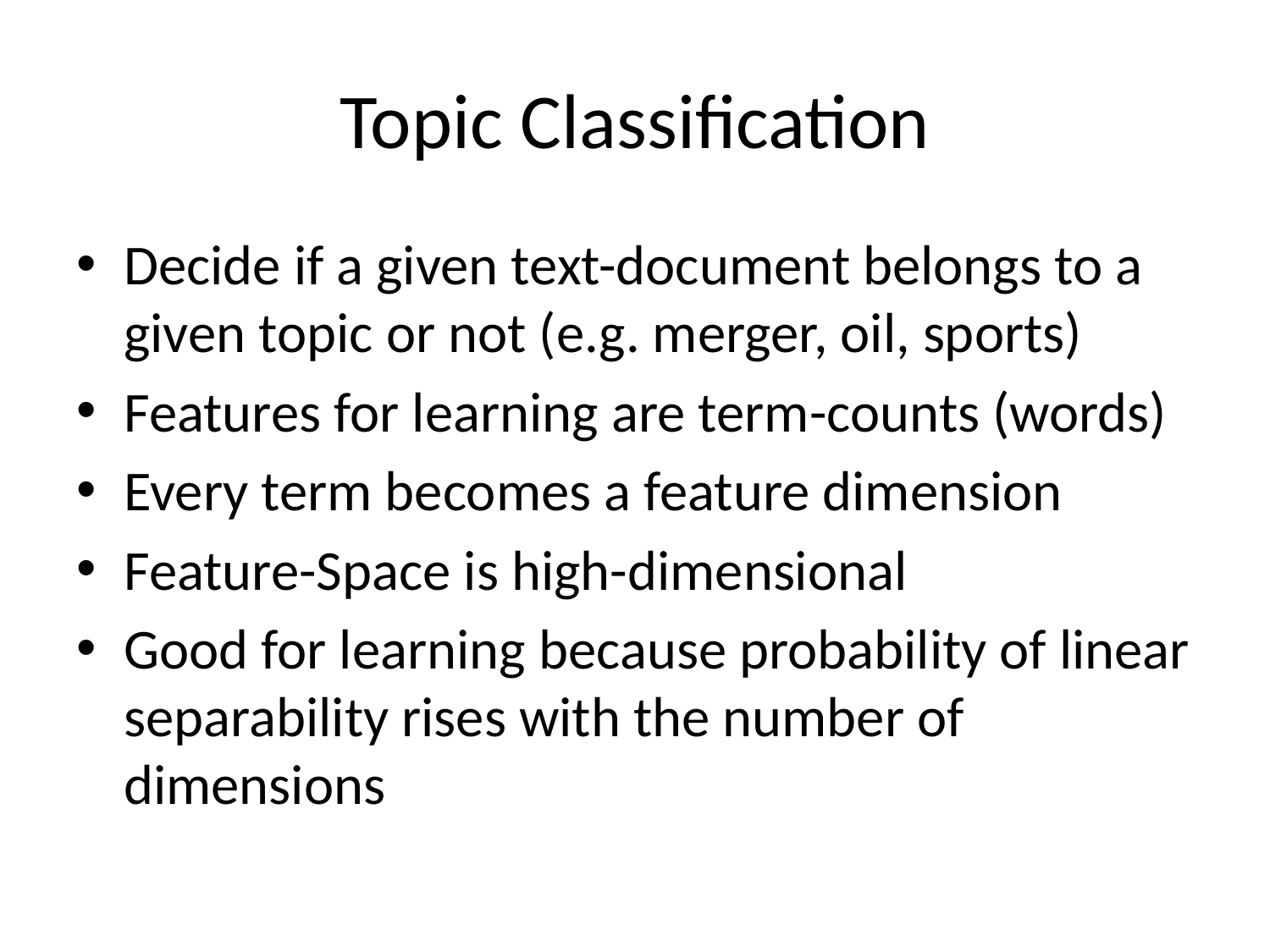

# Topic Classification
Decide if a given text-document belongs to a given topic or not (e.g. merger, oil, sports)
Features for learning are term-counts (words)
Every term becomes a feature dimension
Feature-Space is high-dimensional
Good for learning because probability of linear separability rises with the number of dimensions